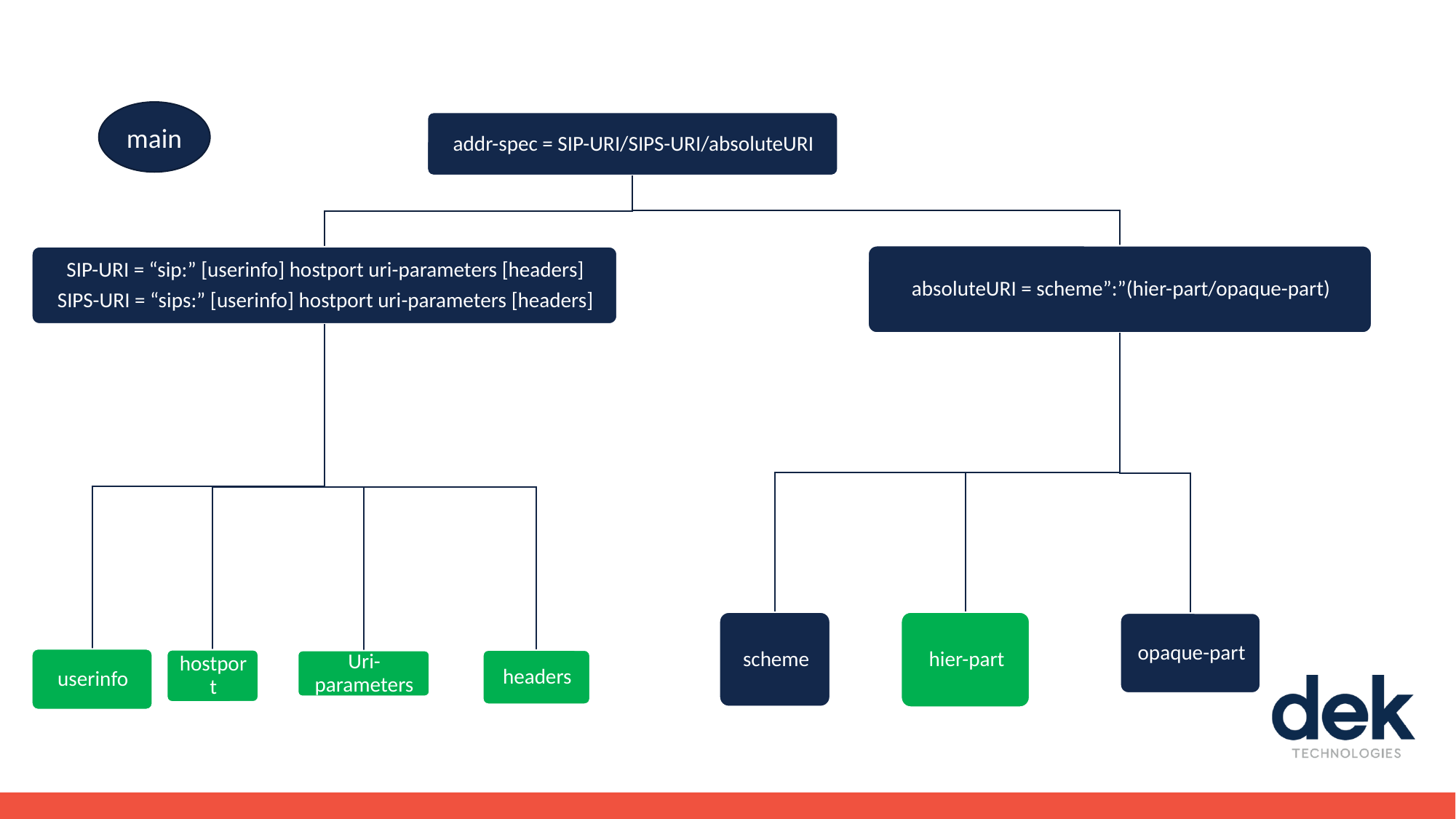

addr-spec = SIP-URI/SIPS-URI/absoluteURI
SIP-URI = “sip:” [userinfo] hostport uri-parameters [headers]
SIPS-URI = “sips:” [userinfo] hostport uri-parameters [headers]
userinfo
hostport
Uri-parameters
headers
absoluteURI = scheme”:”(hier-part/opaque-part)
scheme
hier-part
opaque-part
main